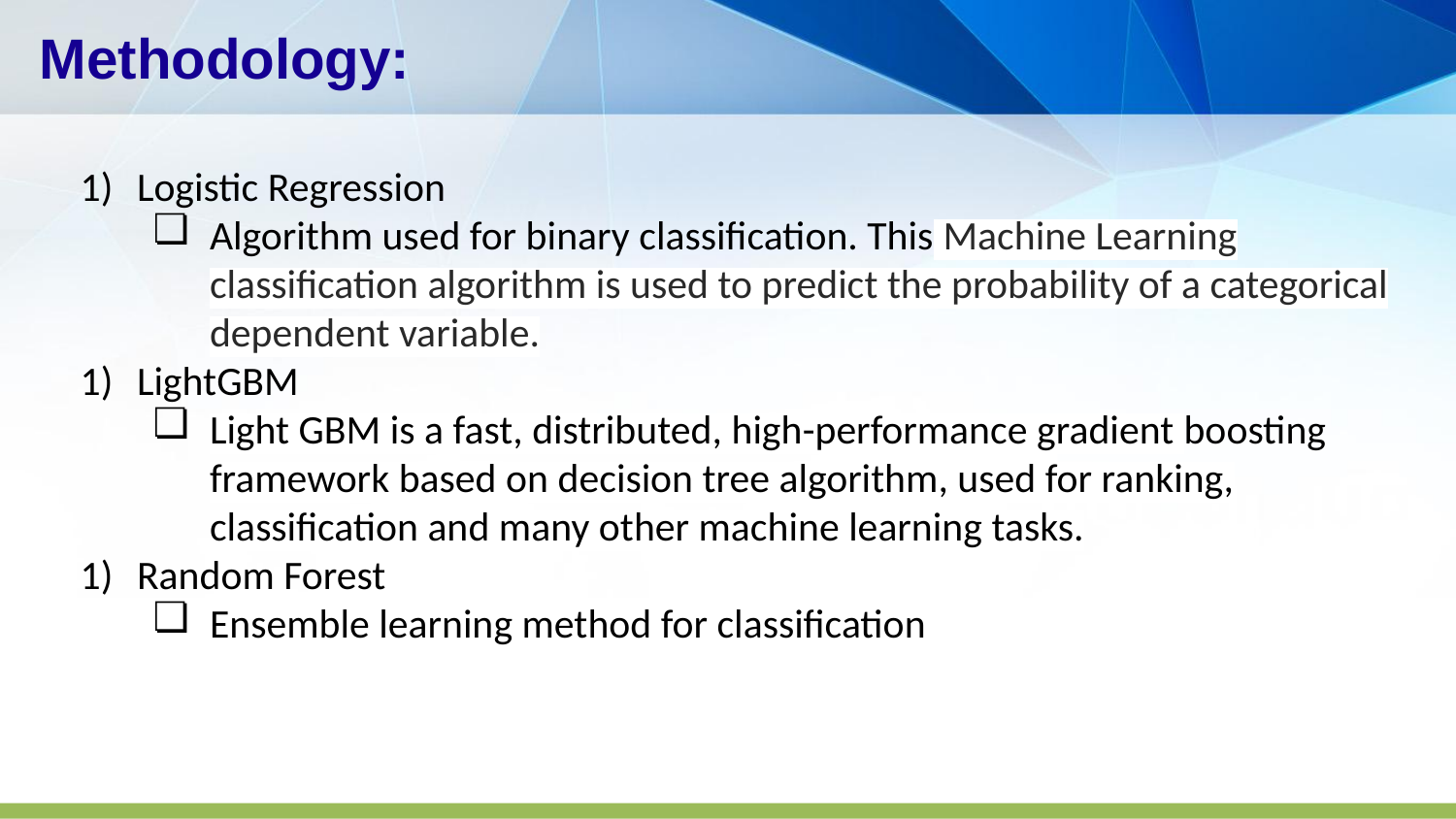

# Methodology:
Logistic Regression
Algorithm used for binary classification. This Machine Learning classification algorithm is used to predict the probability of a categorical dependent variable.
LightGBM
Light GBM is a fast, distributed, high-performance gradient boosting framework based on decision tree algorithm, used for ranking, classification and many other machine learning tasks.
Random Forest
Ensemble learning method for classification